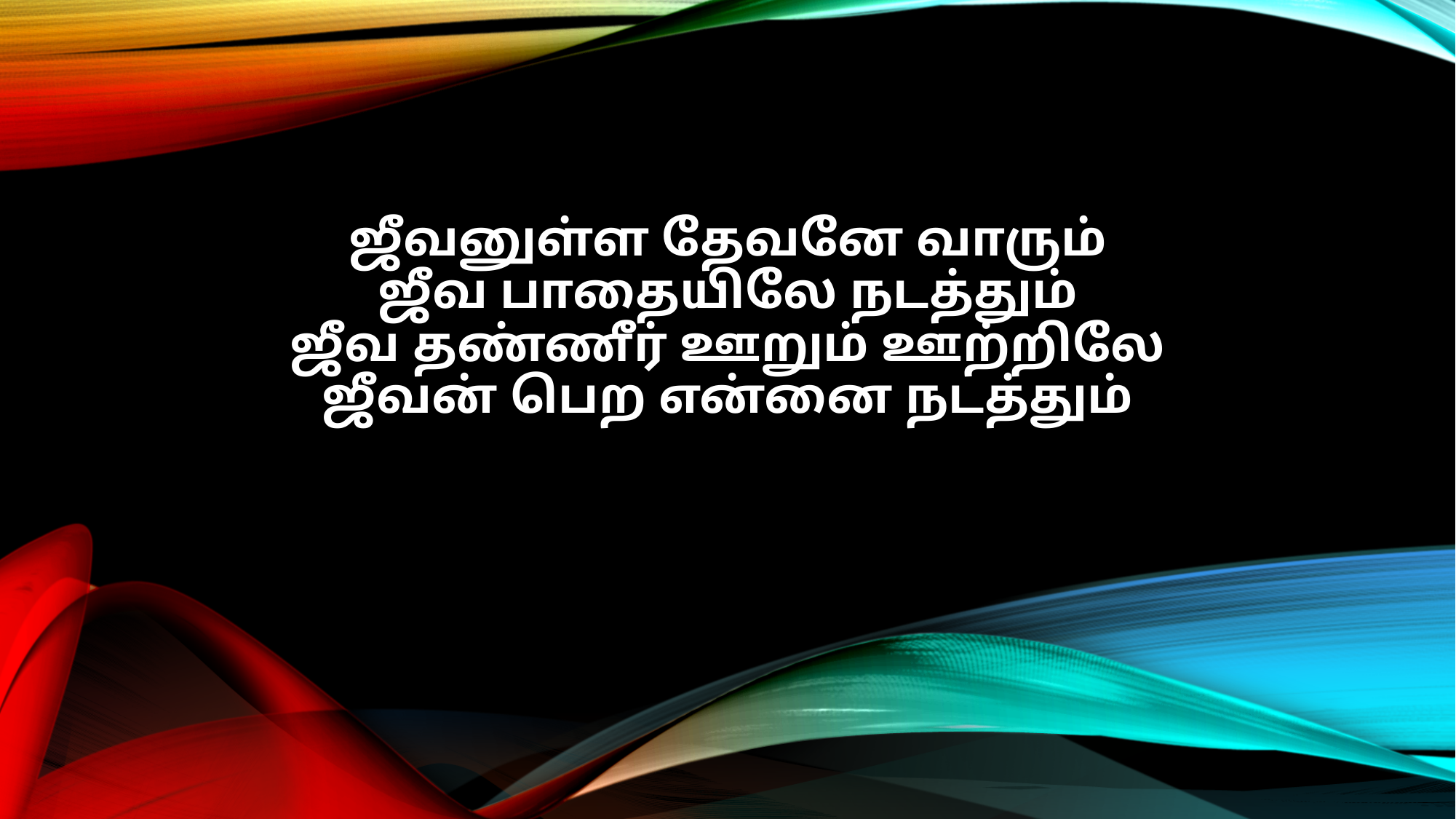

ஜீவனுள்ள தேவனே வாரும்
ஜீவ பாதையிலே நடத்தும்
ஜீவ தண்ணீர் ஊறும் ஊற்றிலே
ஜீவன் பெற என்னை நடத்தும்